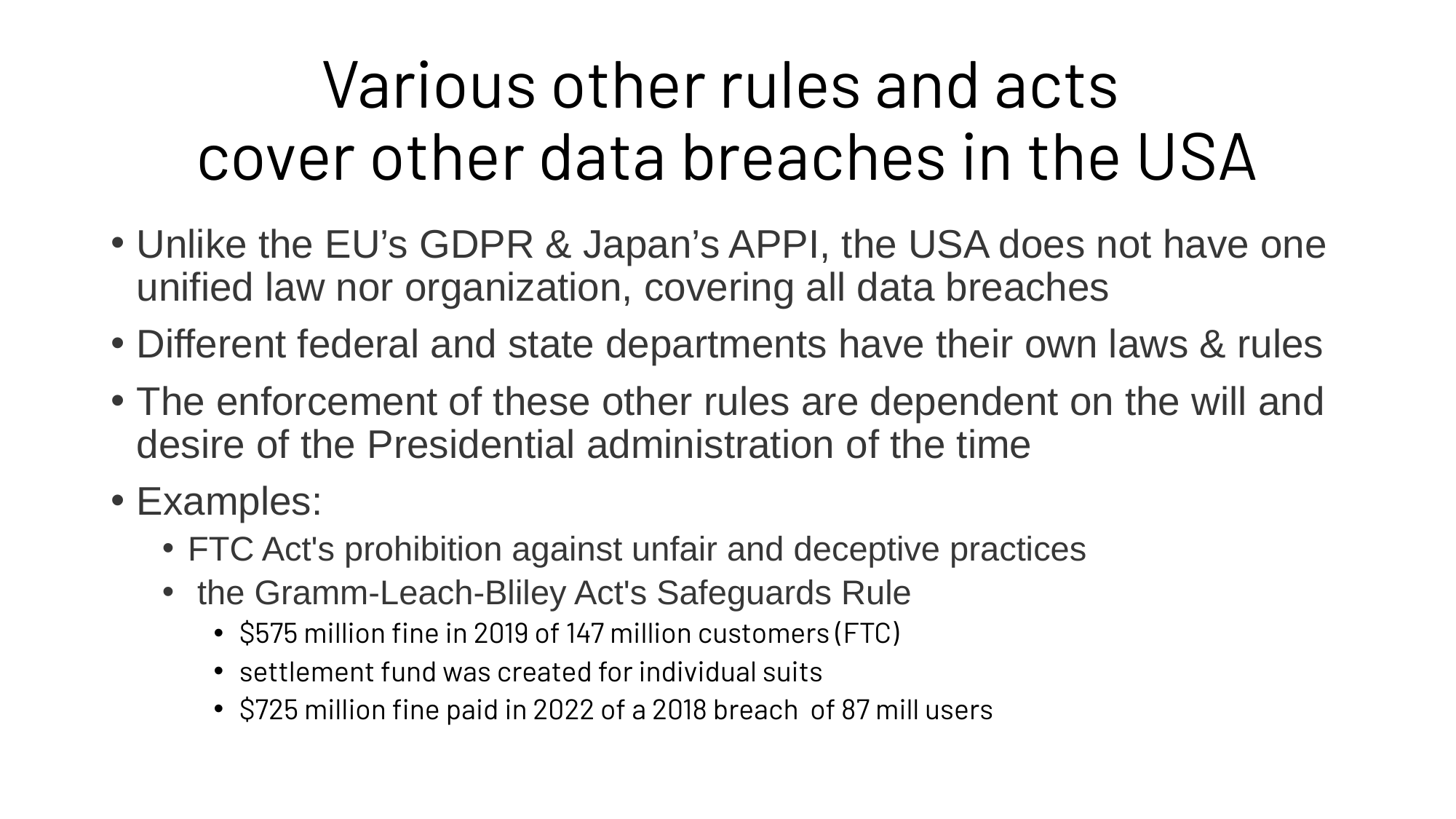

# Various other rules and acts cover other data breaches in the USA
Unlike the EU’s GDPR & Japan’s APPI, the USA does not have one unified law nor organization, covering all data breaches
Different federal and state departments have their own laws & rules
The enforcement of these other rules are dependent on the will and desire of the Presidential administration of the time
Examples:
FTC Act's prohibition against unfair and deceptive practices
 the Gramm-Leach-Bliley Act's Safeguards Rule
$575 million fine in 2019 of 147 million customers (FTC)
settlement fund was created for individual suits
$725 million fine paid in 2022 of a 2018 breach  of 87 mill users